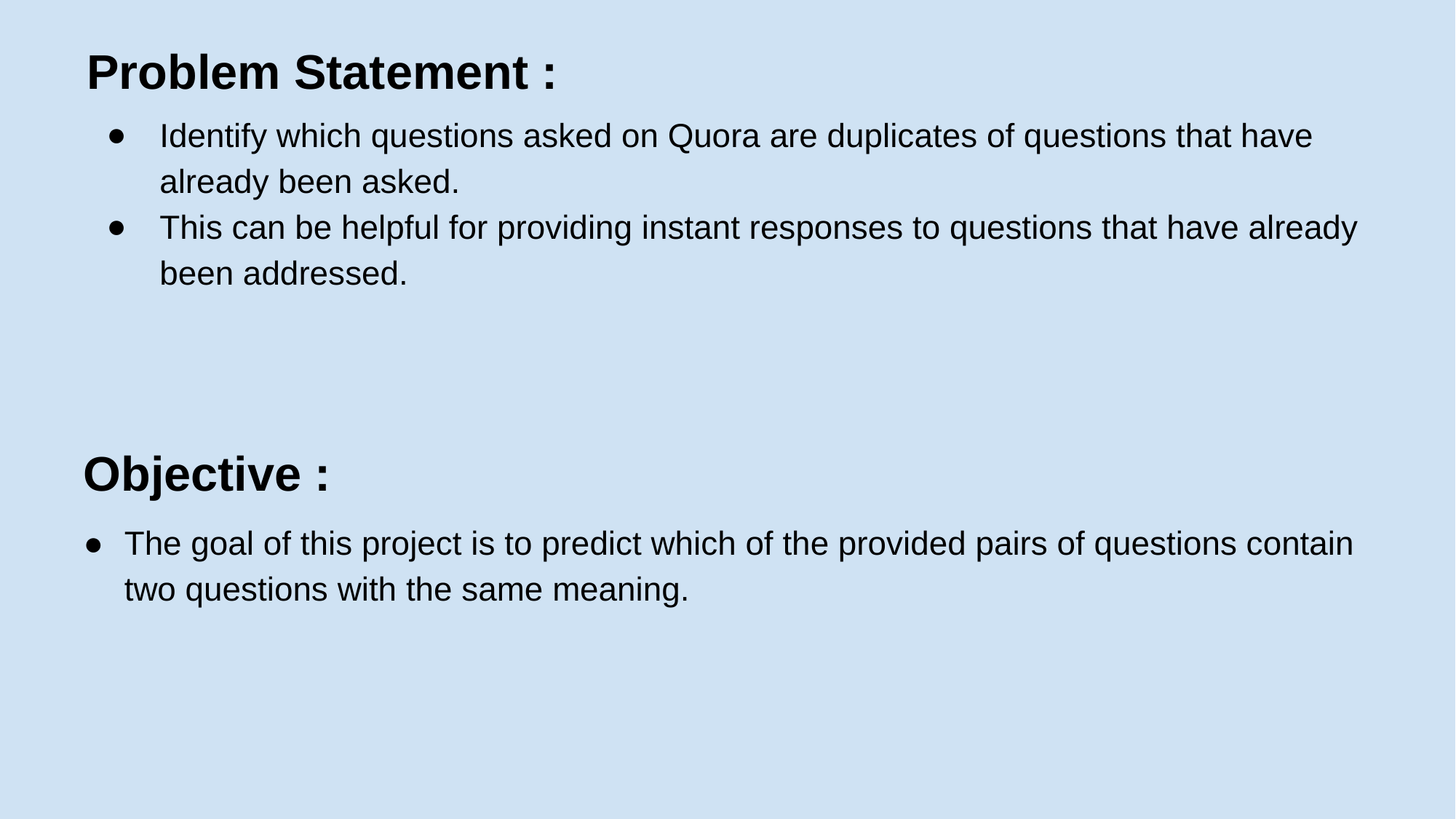

# Problem Statement :
Identify which questions asked on Quora are duplicates of questions that have already been asked.
This can be helpful for providing instant responses to questions that have already been addressed.

Objective :
The goal of this project is to predict which of the provided pairs of questions contain two questions with the same meaning.